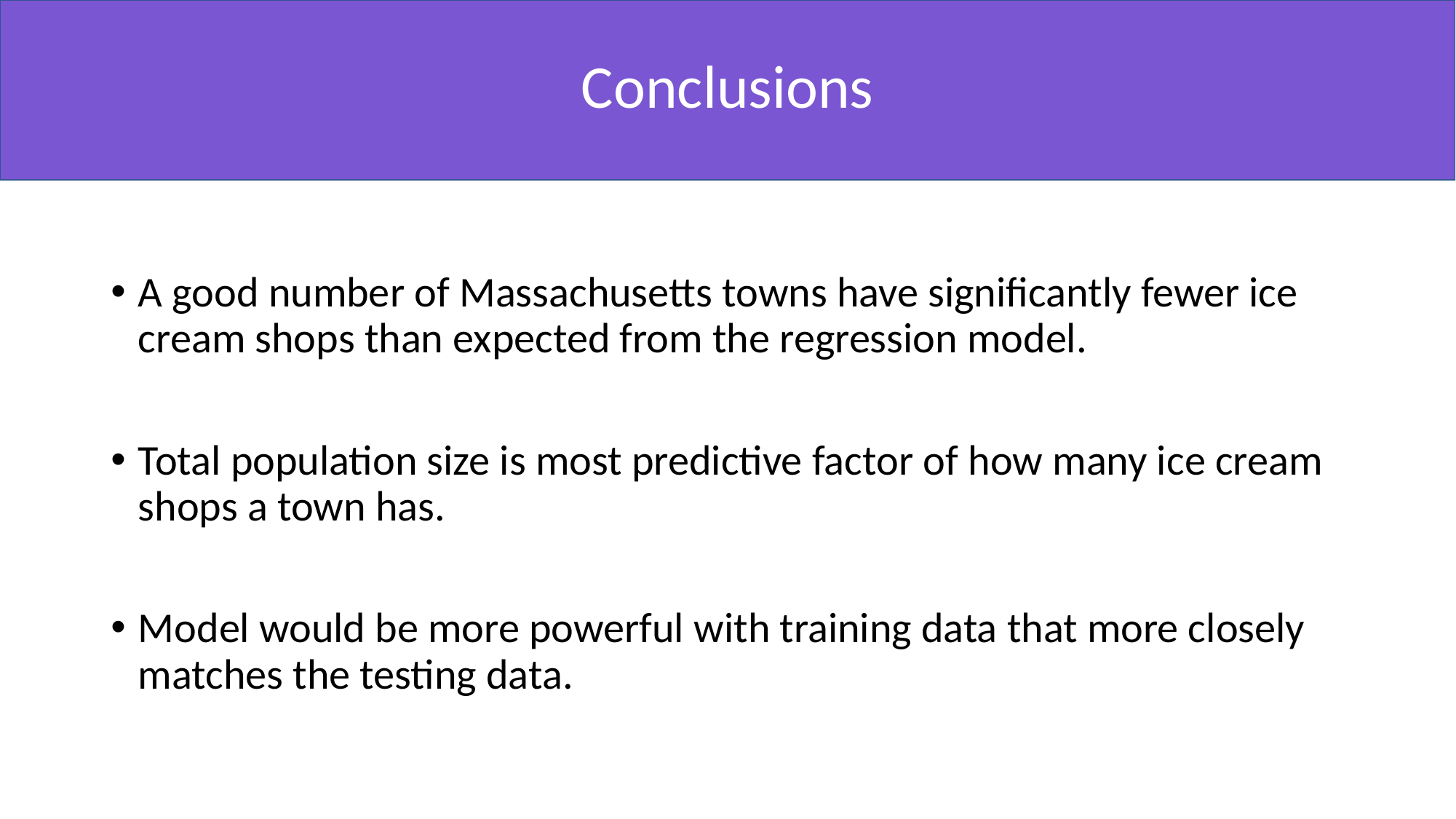

# Conclusions
A good number of Massachusetts towns have significantly fewer ice cream shops than expected from the regression model.

Total population size is most predictive factor of how many ice cream shops a town has.

Model would be more powerful with training data that more closely matches the testing data.